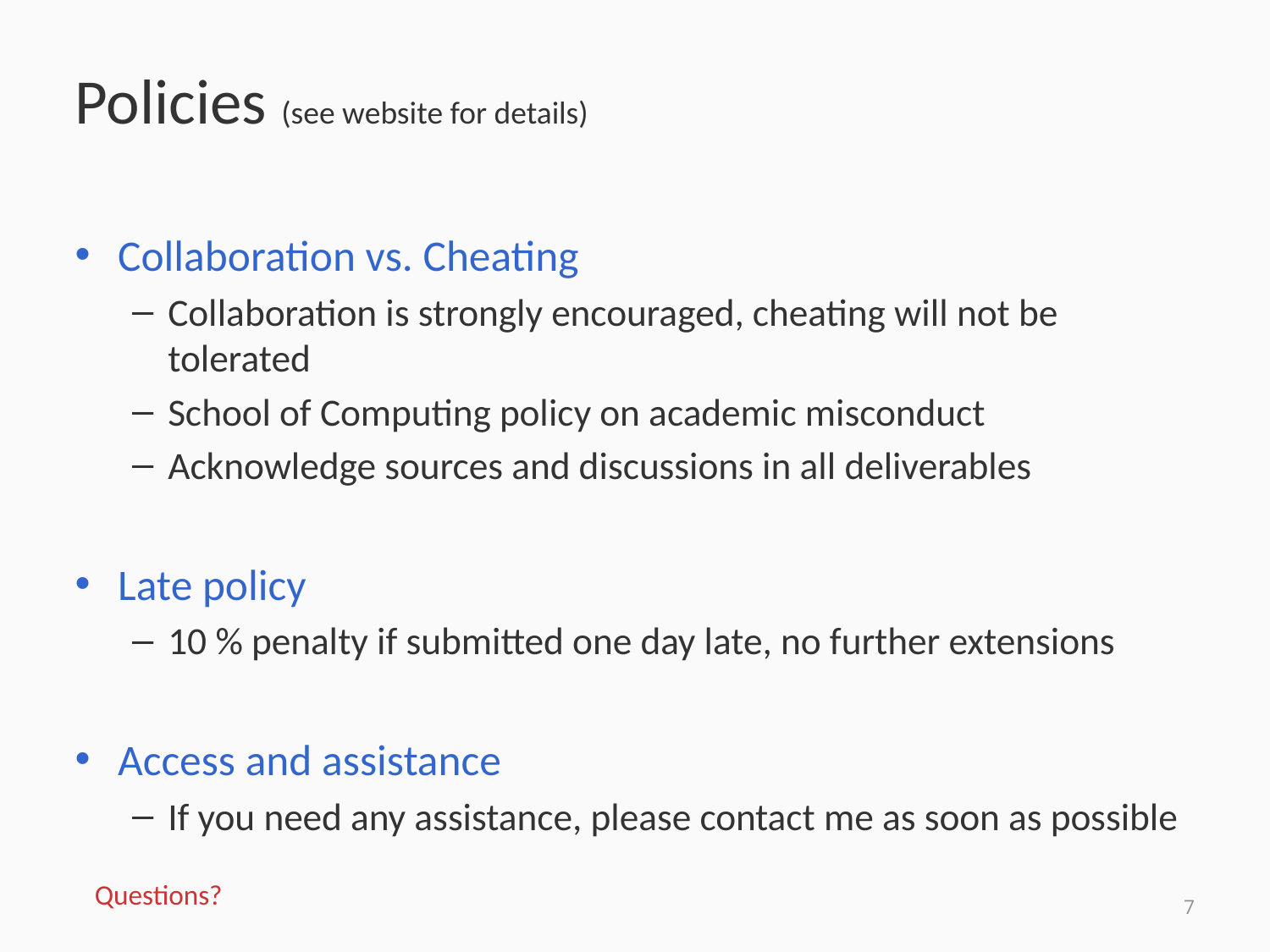

# Policies (see website for details)
Collaboration vs. Cheating
Collaboration is strongly encouraged, cheating will not be tolerated
School of Computing policy on academic misconduct
Acknowledge sources and discussions in all deliverables

Late policy
10 % penalty if submitted one day late, no further extensions

Access and assistance
If you need any assistance, please contact me as soon as possible
Questions?
7